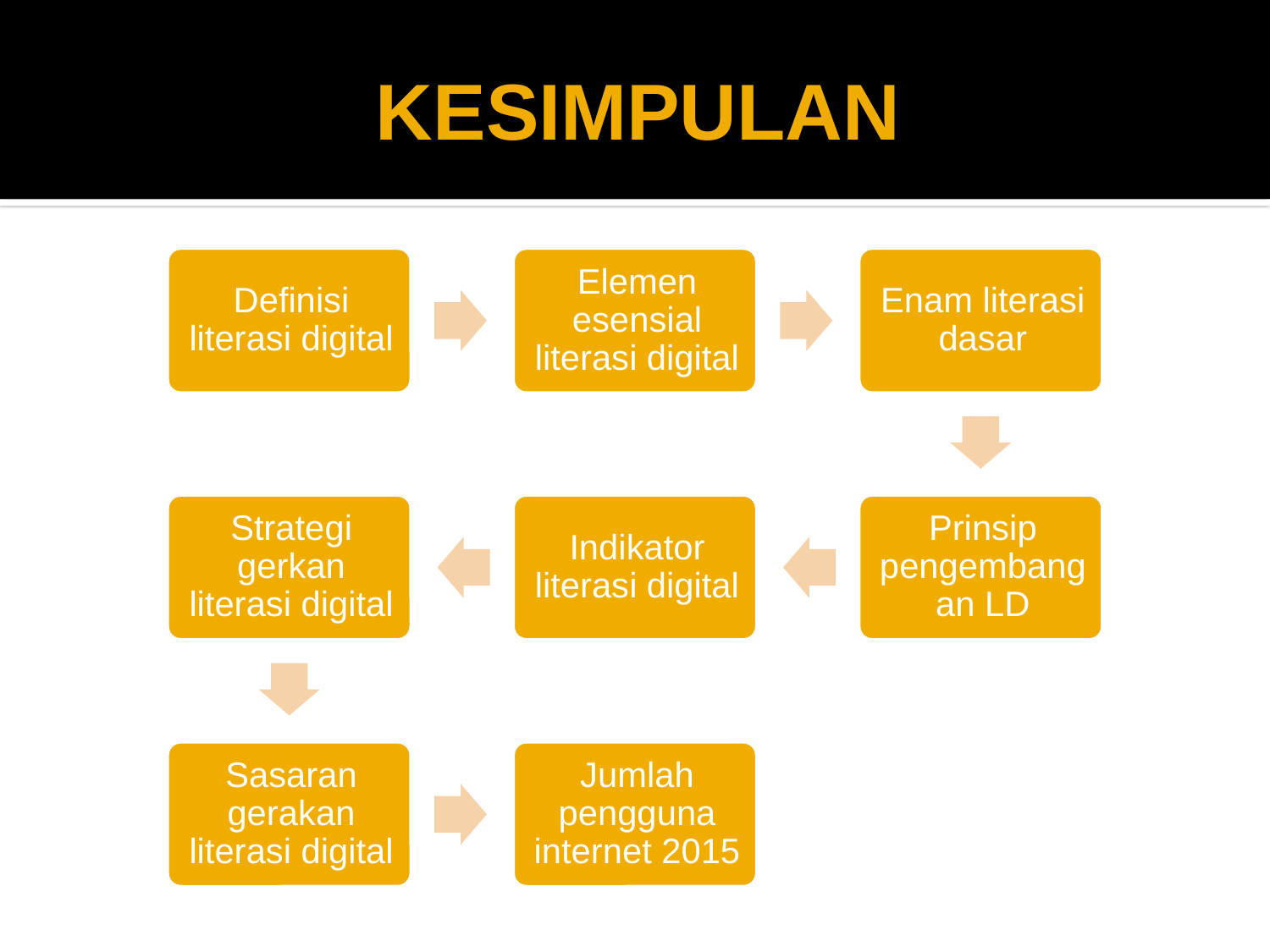

# KESIMPULAN
Definisi literasi digital

Elemen esensial literasi digital

Enam literasi dasar

Prinsip pengembangan LD

Indikator literasi digital

Strategi gerkan literasi digital

Sasaran gerakan literasi digital

Jumlah pengguna internet 2015